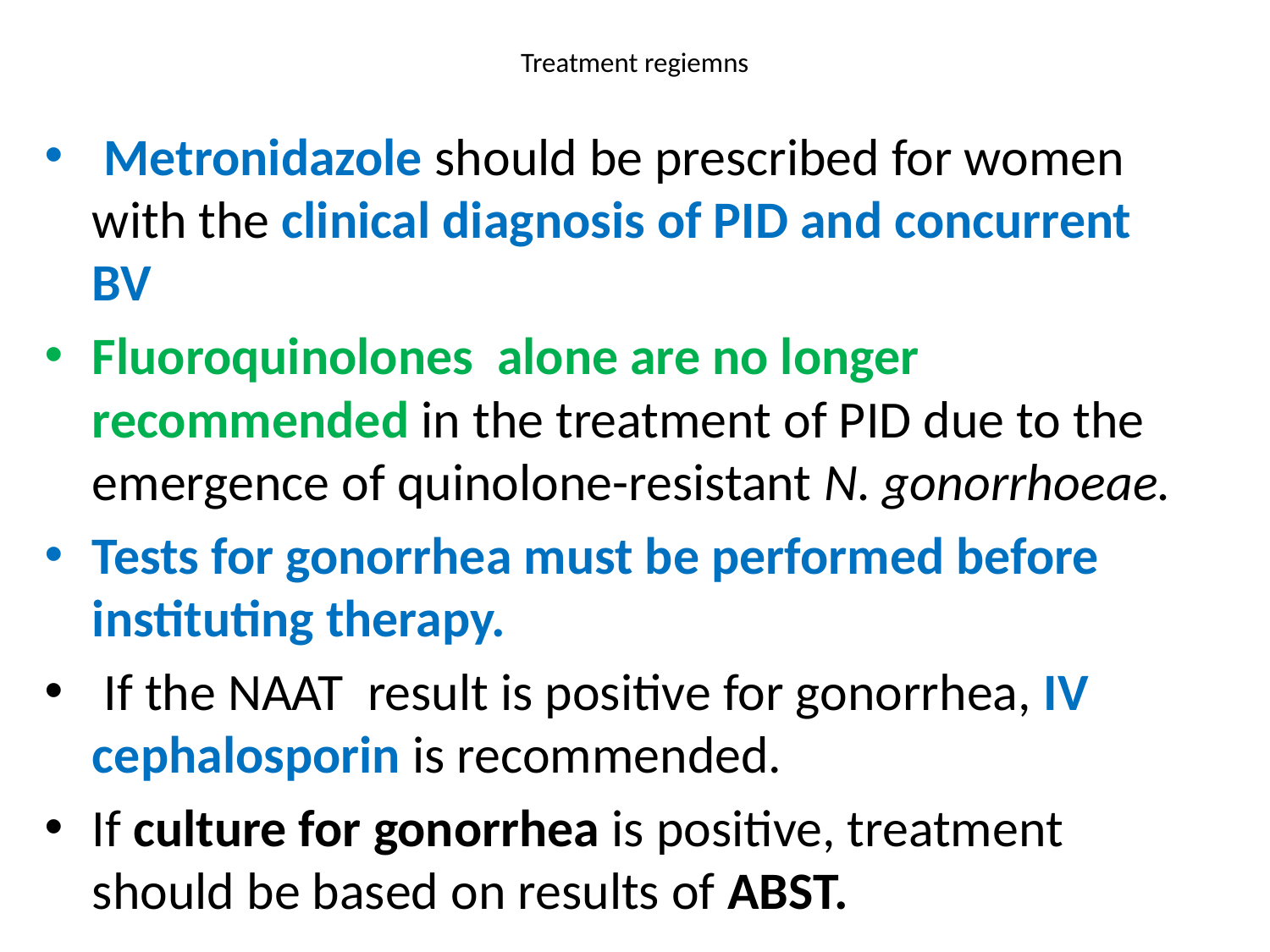

# Treatment regiemns
 Metronidazole should be prescribed for women with the clinical diagnosis of PID and concurrent BV
Fluoroquinolones  alone are no longer recommended in the treatment of PID due to the emergence of quinolone-resistant N. gonorrhoeae.
Tests for gonorrhea must be performed before instituting therapy.
 If the NAAT  result is positive for gonorrhea, IV cephalosporin is recommended.
If culture for gonorrhea is positive, treatment should be based on results of ABST.